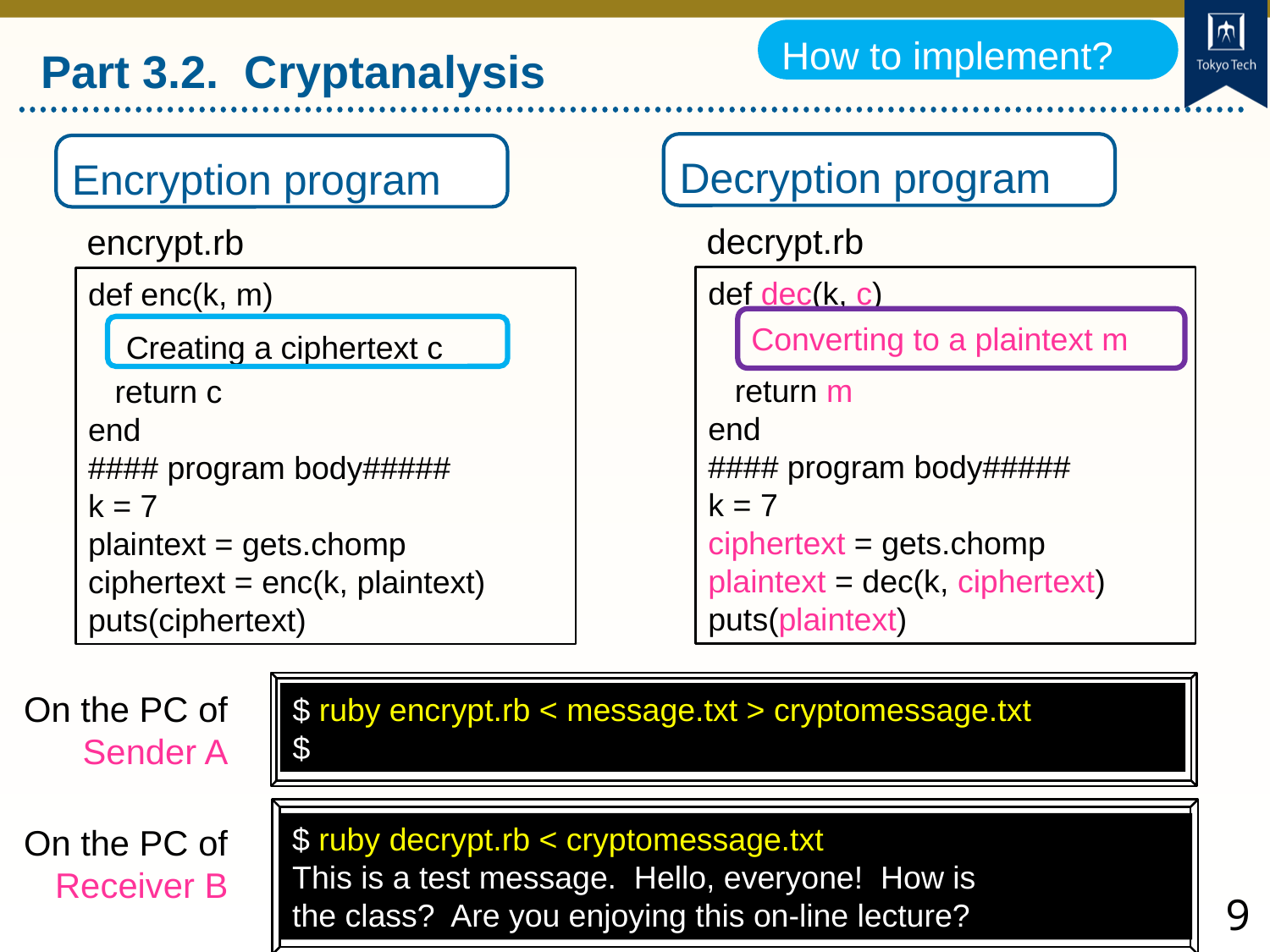

How to implement?
Part 3.2.  Cryptanalysis

Decryption program

Encryption program
decrypt.rb
encrypt.rb
def dec(k, c)

   return m
end
#### program body#####
k = 7
ciphertext = gets.chomp
plaintext = dec(k, ciphertext)
puts(plaintext)
def enc(k, m)

   return c
end
#### program body#####
k = 7
plaintext = gets.chomp
ciphertext = enc(k, plaintext)
puts(ciphertext)

Creating a ciphertext c
Converting to a plaintext m

$ ruby encrypt.rb < message.txt > cryptomessage.txt
$
On the PC of
Sender A

$ ruby decrypt.rb < cryptomessage.txt
This is a test message.  Hello, everyone!  How is
the class?  Are you enjoying this on-line lecture?
On the PC of
Receiver B